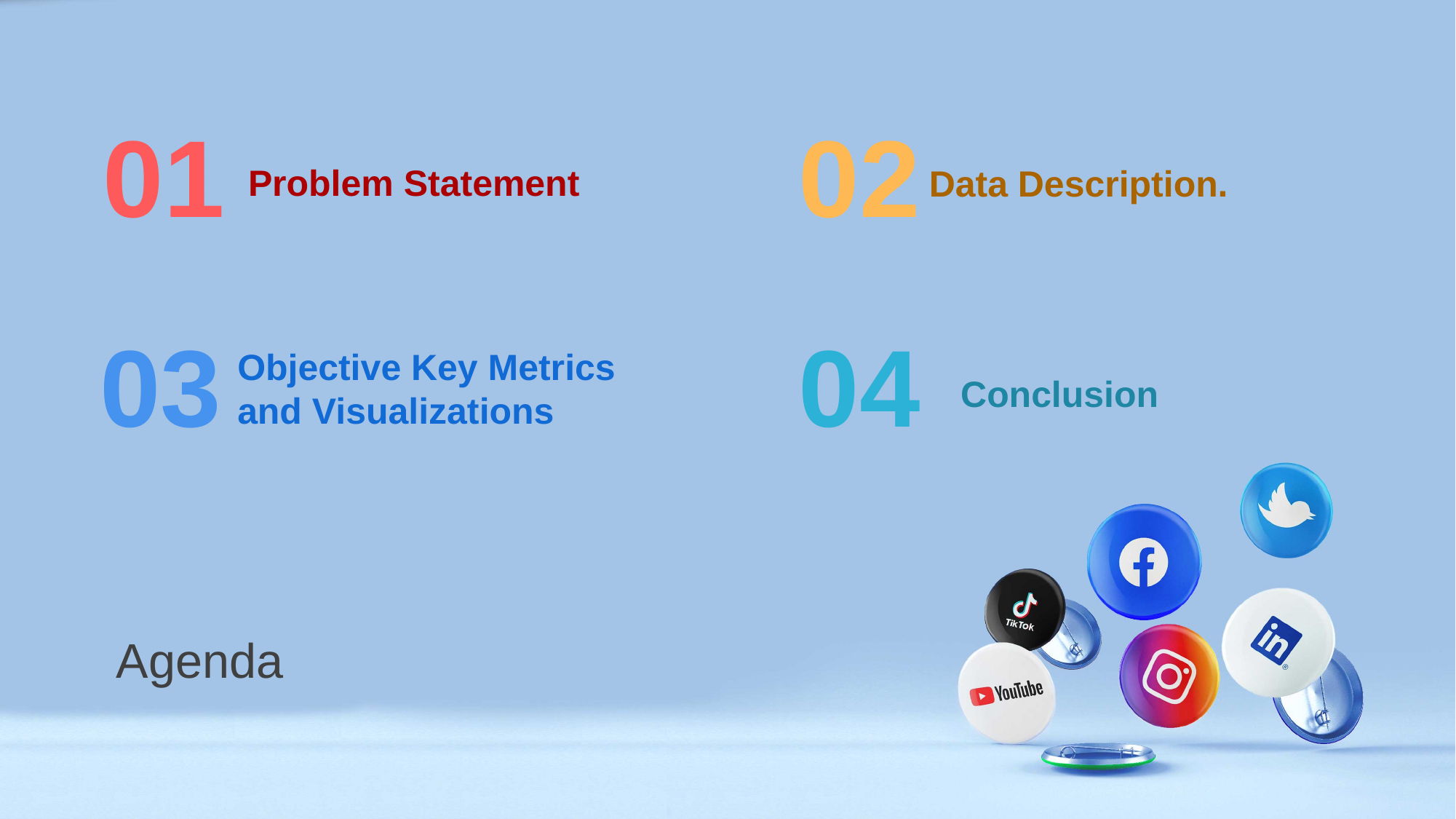

01
Problem Statement
02
Data Description.

04
03
Objective Key Metrics and Visualizations

Conclusion
Agenda